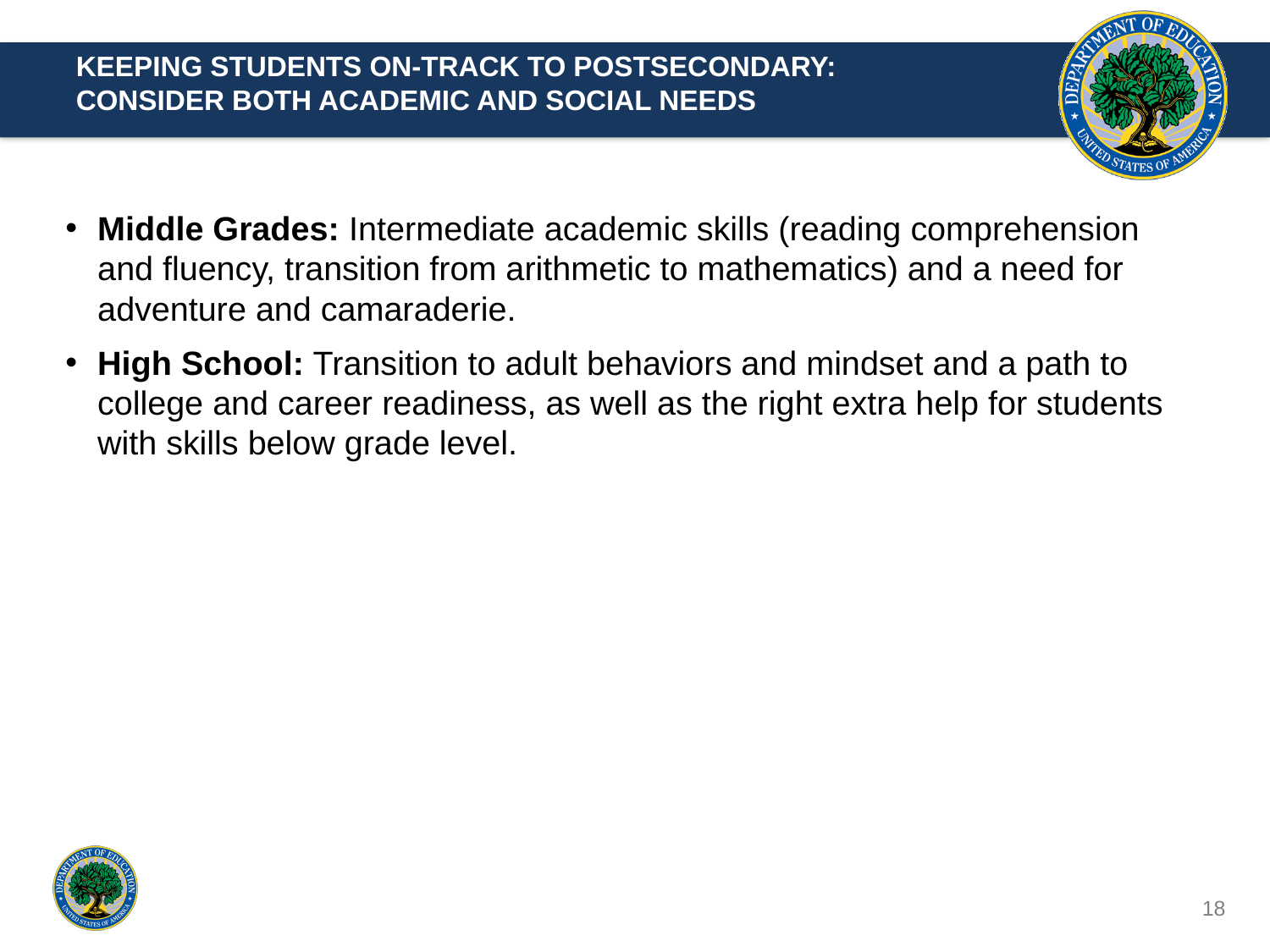

KEEPING STUDENTS ON-TRACK TO POSTSECONDARY:
CONSIDER BOTH ACADEMIC AND SOCIAL NEEDS
Middle Grades: Intermediate academic skills (reading comprehension and fluency, transition from arithmetic to mathematics) and a need for adventure and camaraderie.
High School: Transition to adult behaviors and mindset and a path to college and career readiness, as well as the right extra help for students with skills below grade level.
18